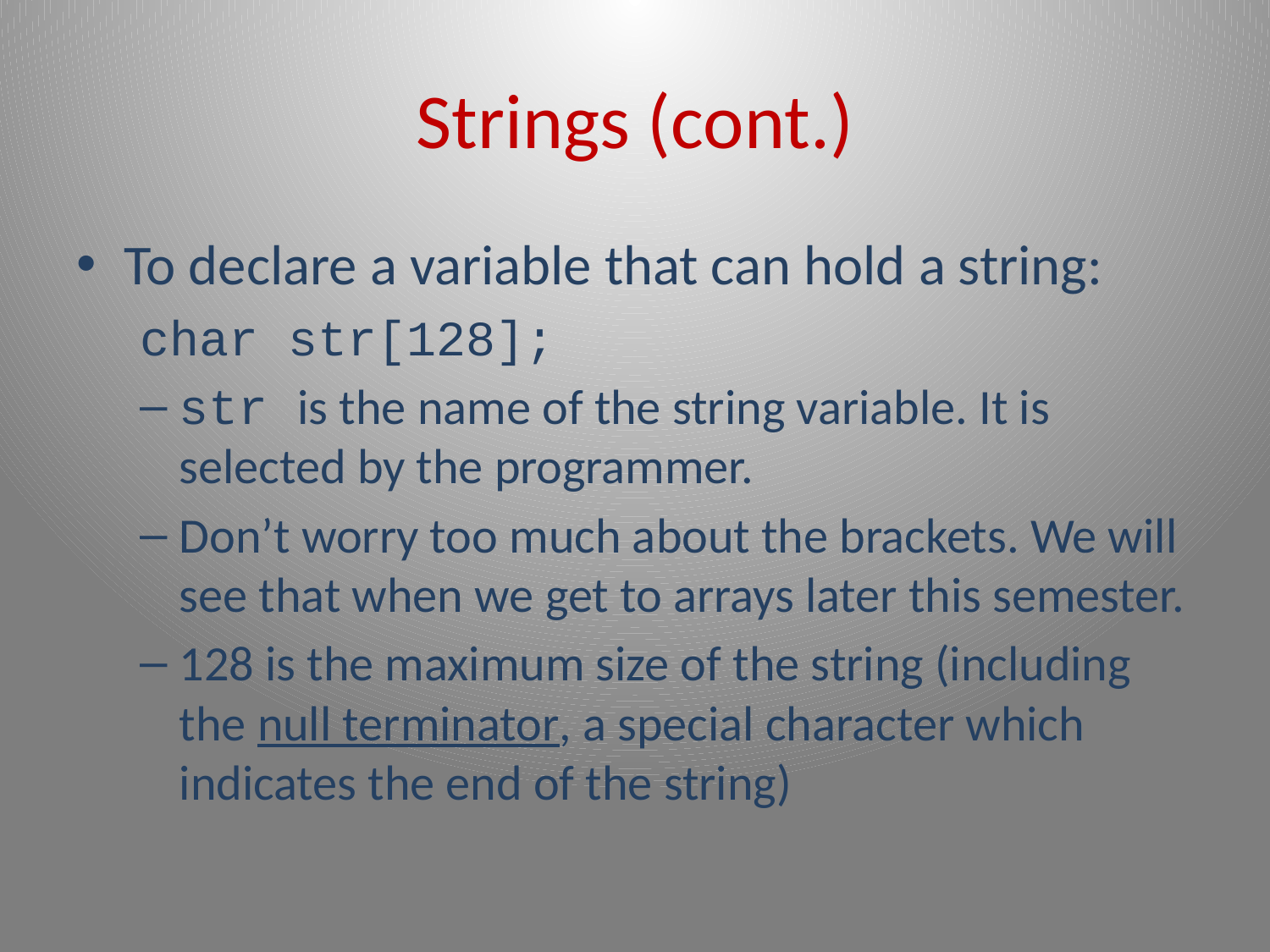

# Strings (cont.)
To declare a variable that can hold a string:
char str[128];
str is the name of the string variable. It is selected by the programmer.
Don’t worry too much about the brackets. We will see that when we get to arrays later this semester.
128 is the maximum size of the string (including the null terminator, a special character which indicates the end of the string)